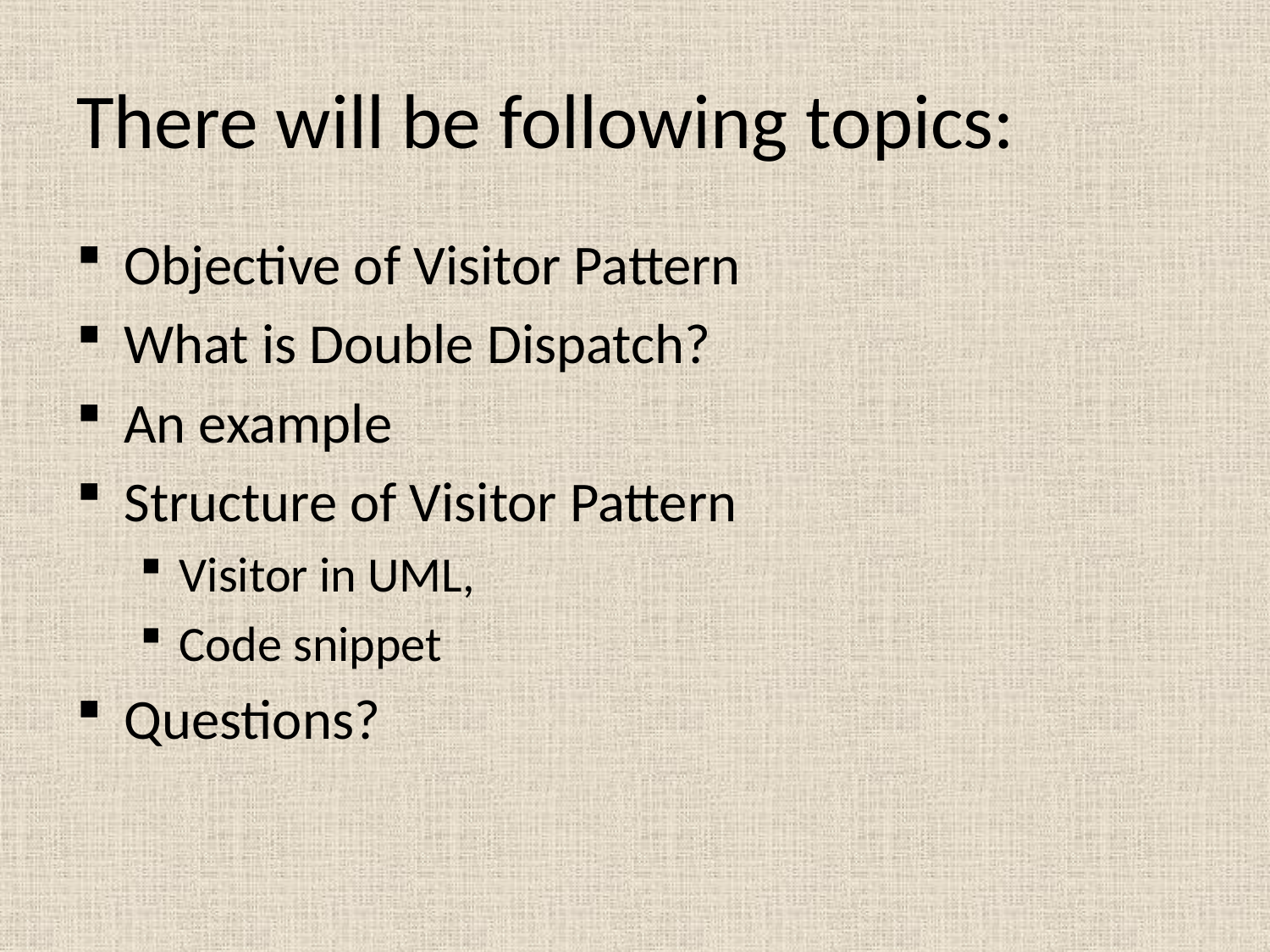

# There will be following topics:
Objective of Visitor Pattern
What is Double Dispatch?
An example
Structure of Visitor Pattern
Visitor in UML,
Code snippet
Questions?